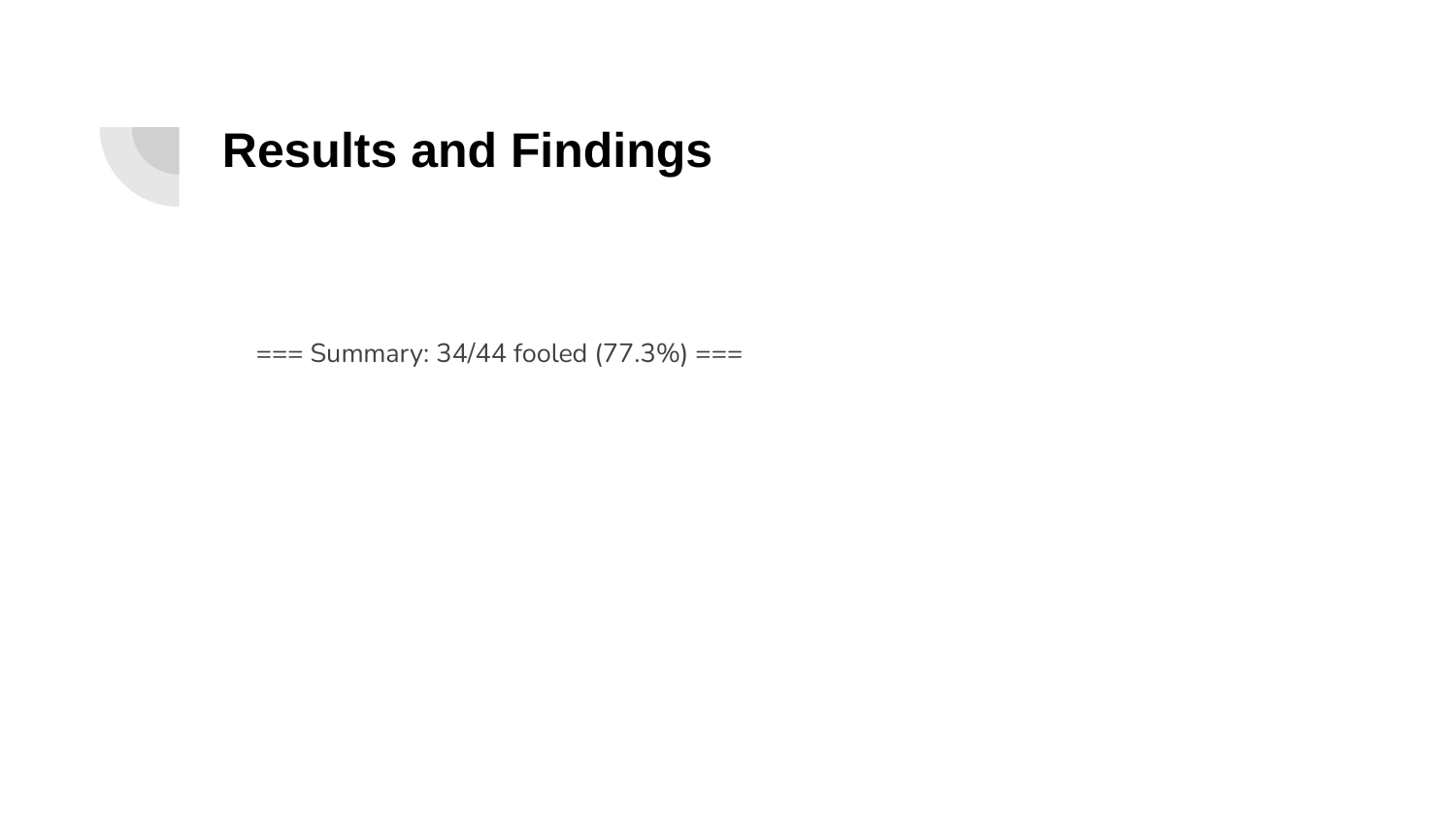

# Results and Findings
     === Summary: 34/44 fooled (77.3%) ===